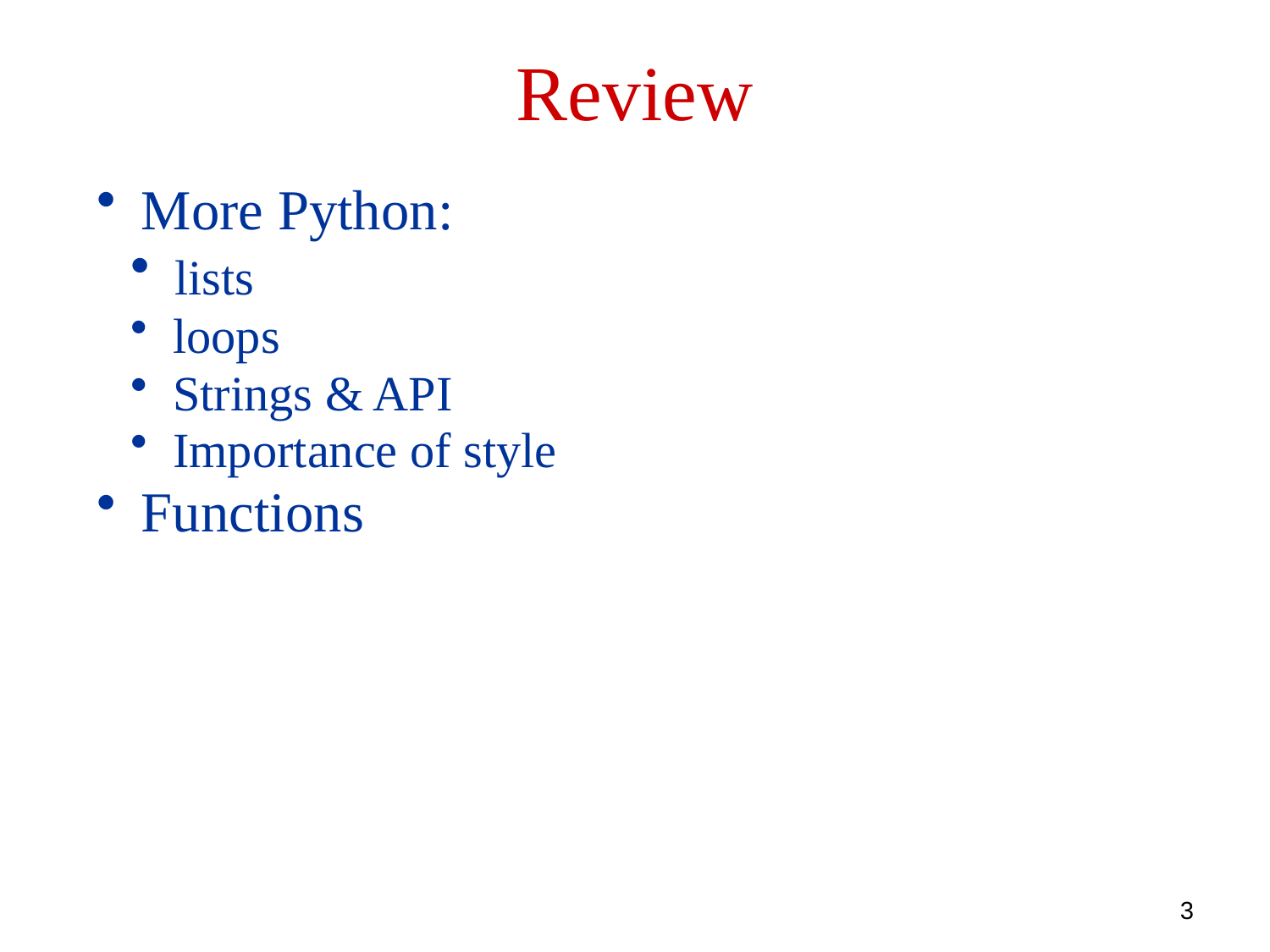

Review
 More Python:
 lists
 loops
 Strings & API
 Importance of style
 Functions

3